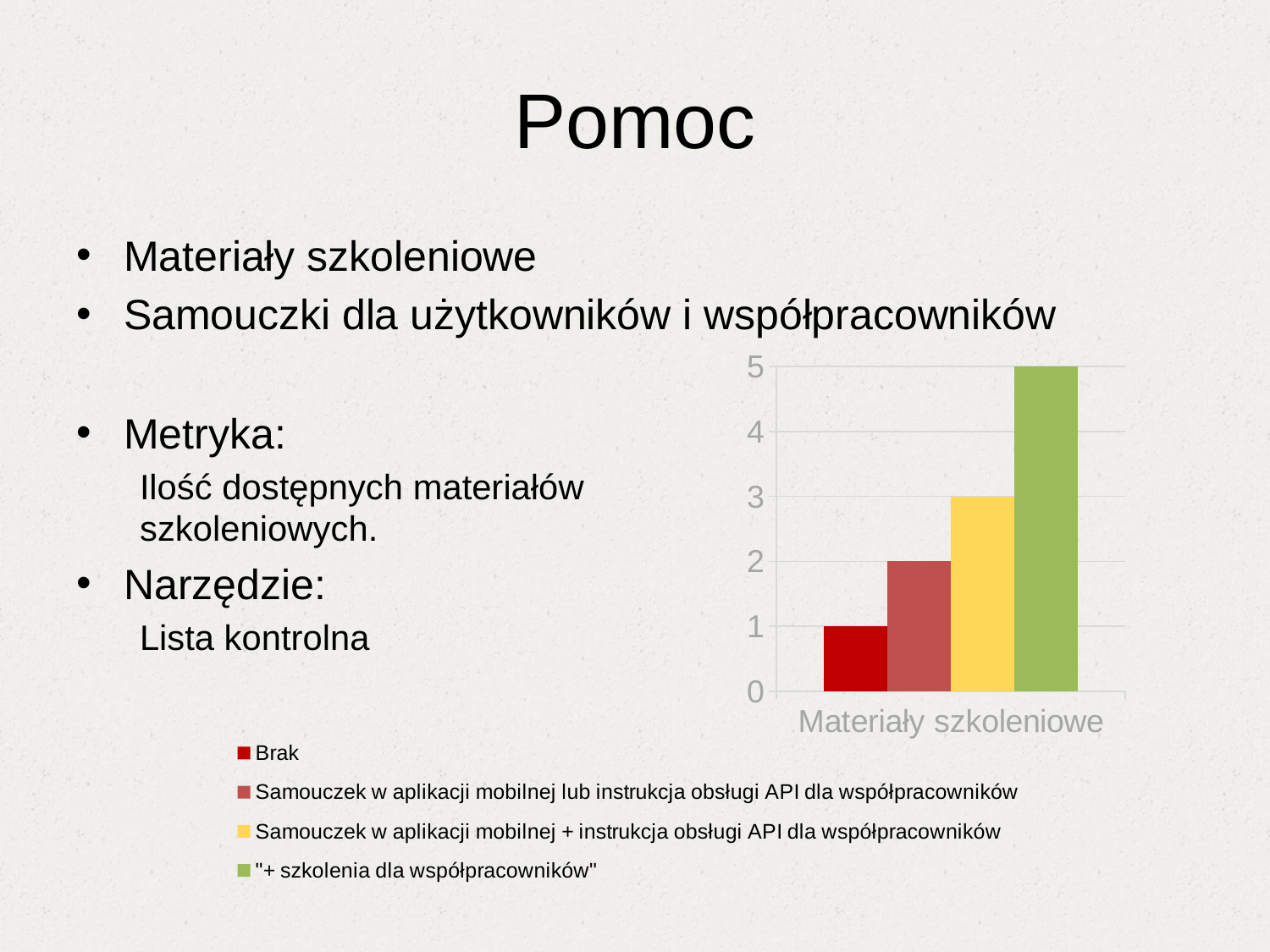

# Pomoc
Materiały szkoleniowe
Samouczki dla użytkowników i współpracowników

Metryka:
Ilość dostępnych materiałów
szkoleniowych.
Narzędzie:
Lista kontrolna

### Chart

| Category | Brak | Samouczek w aplikacji mobilnej lub instrukcja obsługi API dla współpracowników | Samouczek w aplikacji mobilnej + instrukcja obsługi API dla współpracowników | "+ szkolenia dla współpracowników" |
|---|---|---|---|---|
| Materiały szkoleniowe | 1.0 | 2.0 | 3.0 | 5.0 |